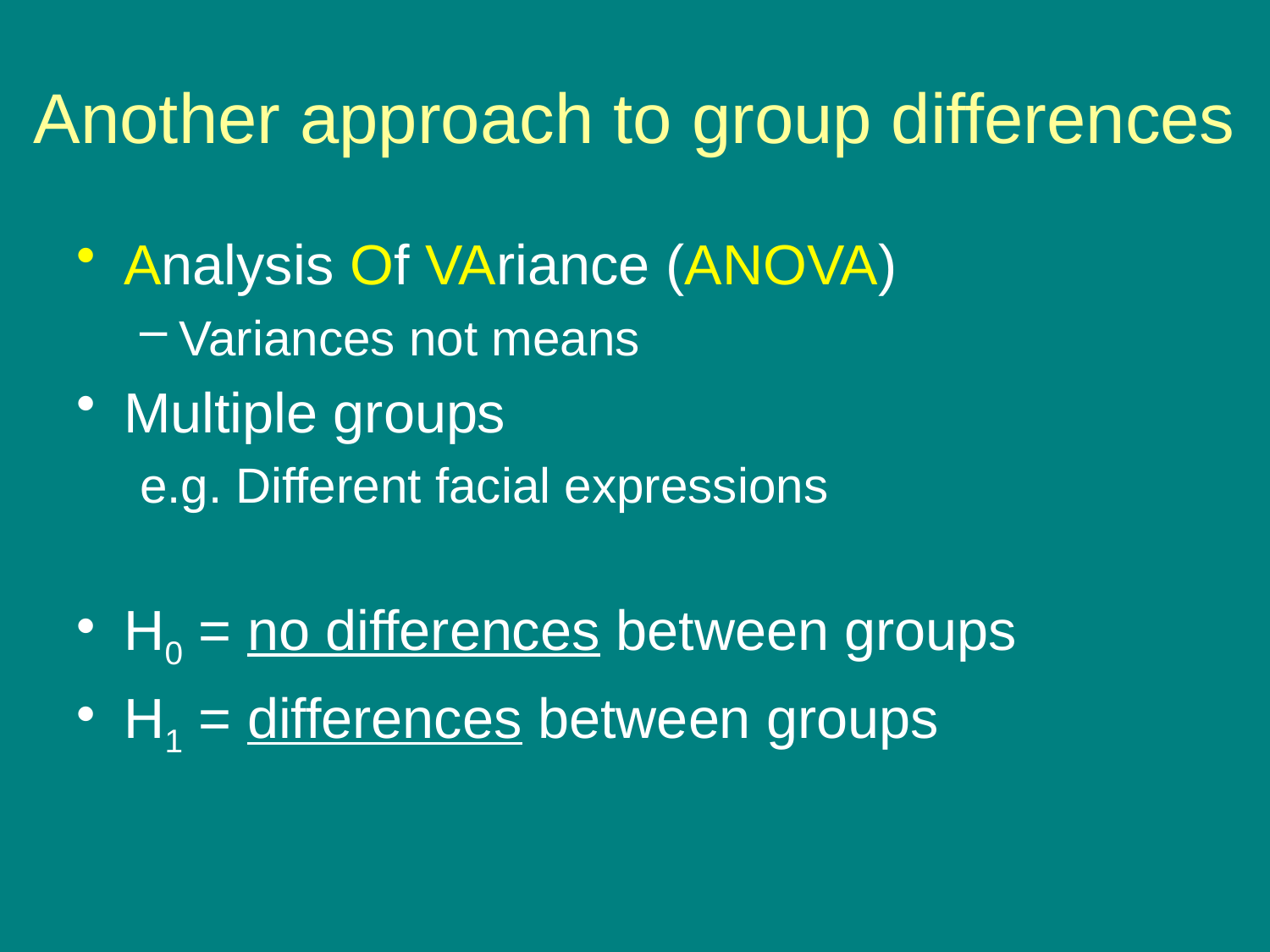

# Another approach to group differences
Analysis Of VAriance (ANOVA)
Variances not means
Multiple groups
e.g. Different facial expressions

H0 = no differences between groups
H1 = differences between groups